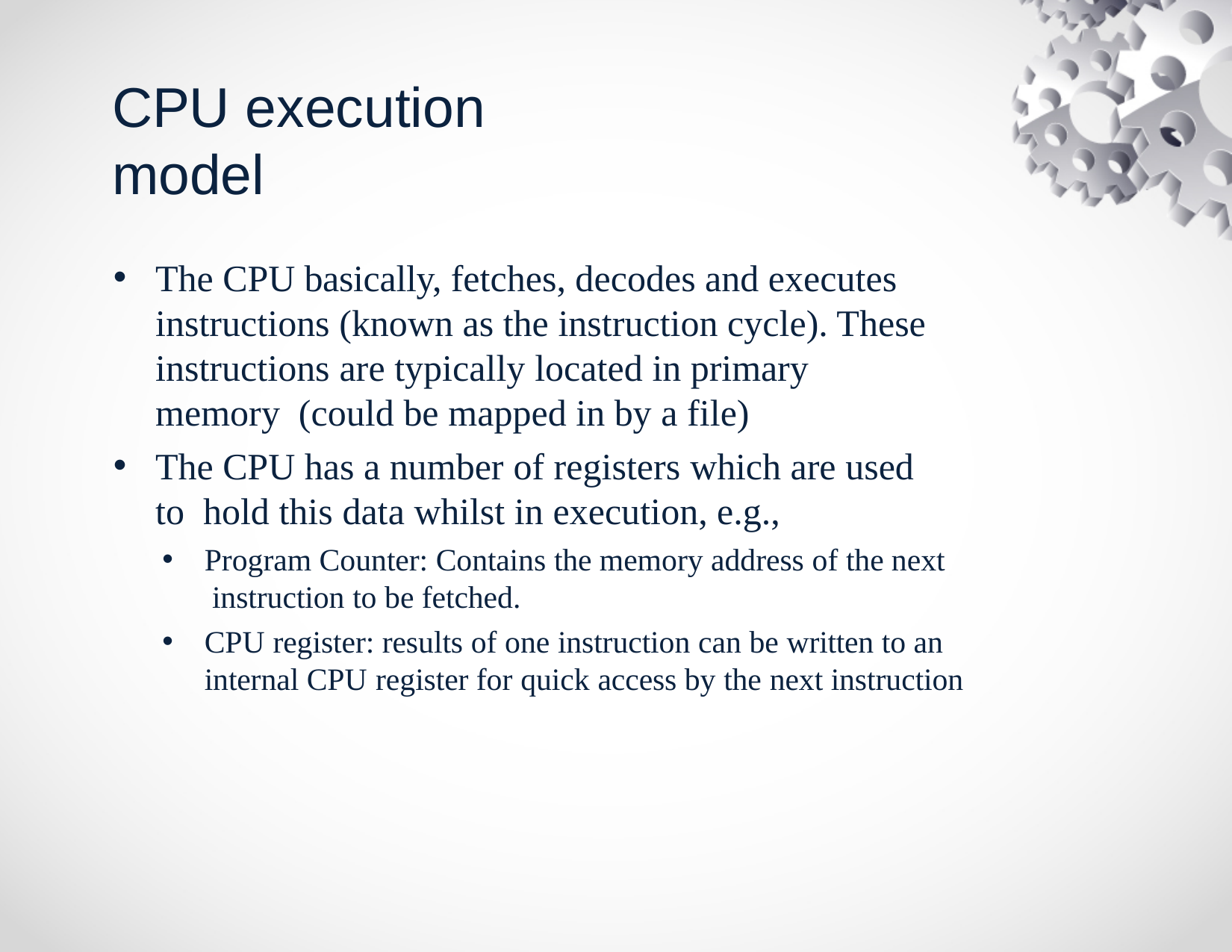

# CPU execution model
The CPU basically, fetches, decodes and executes  instructions (known as the instruction cycle). These  instructions are typically located in primary memory  (could be mapped in by a file)
The CPU has a number of registers which are used to  hold this data whilst in execution, e.g.,
Program Counter: Contains the memory address of the next  instruction to be fetched.
CPU register: results of one instruction can be written to an  internal CPU register for quick access by the next instruction